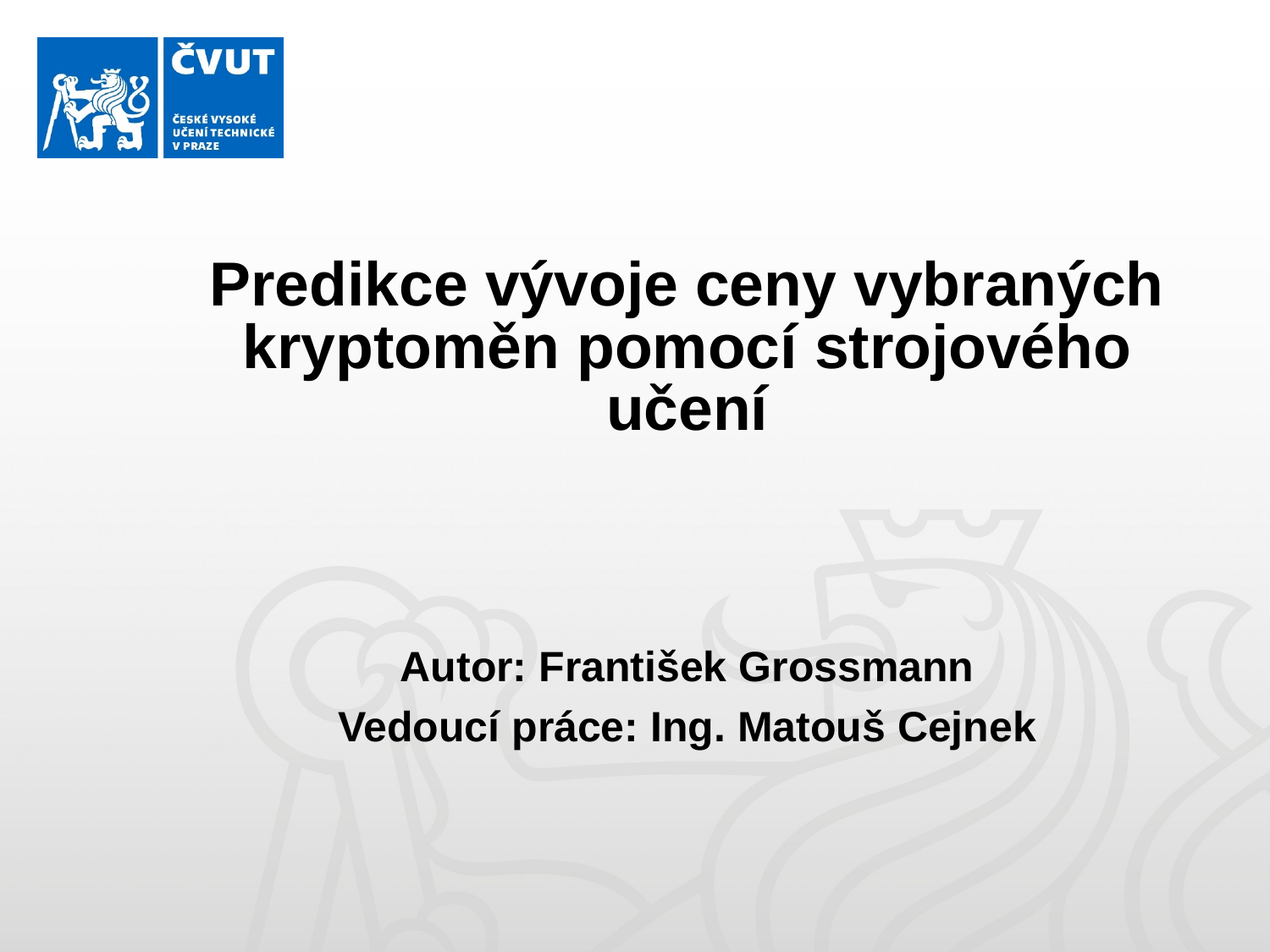

# Predikce vývoje ceny vybraných kryptoměn pomocí strojového učení

Autor: František Grossmann
Vedoucí práce: Ing. Matouš Cejnek